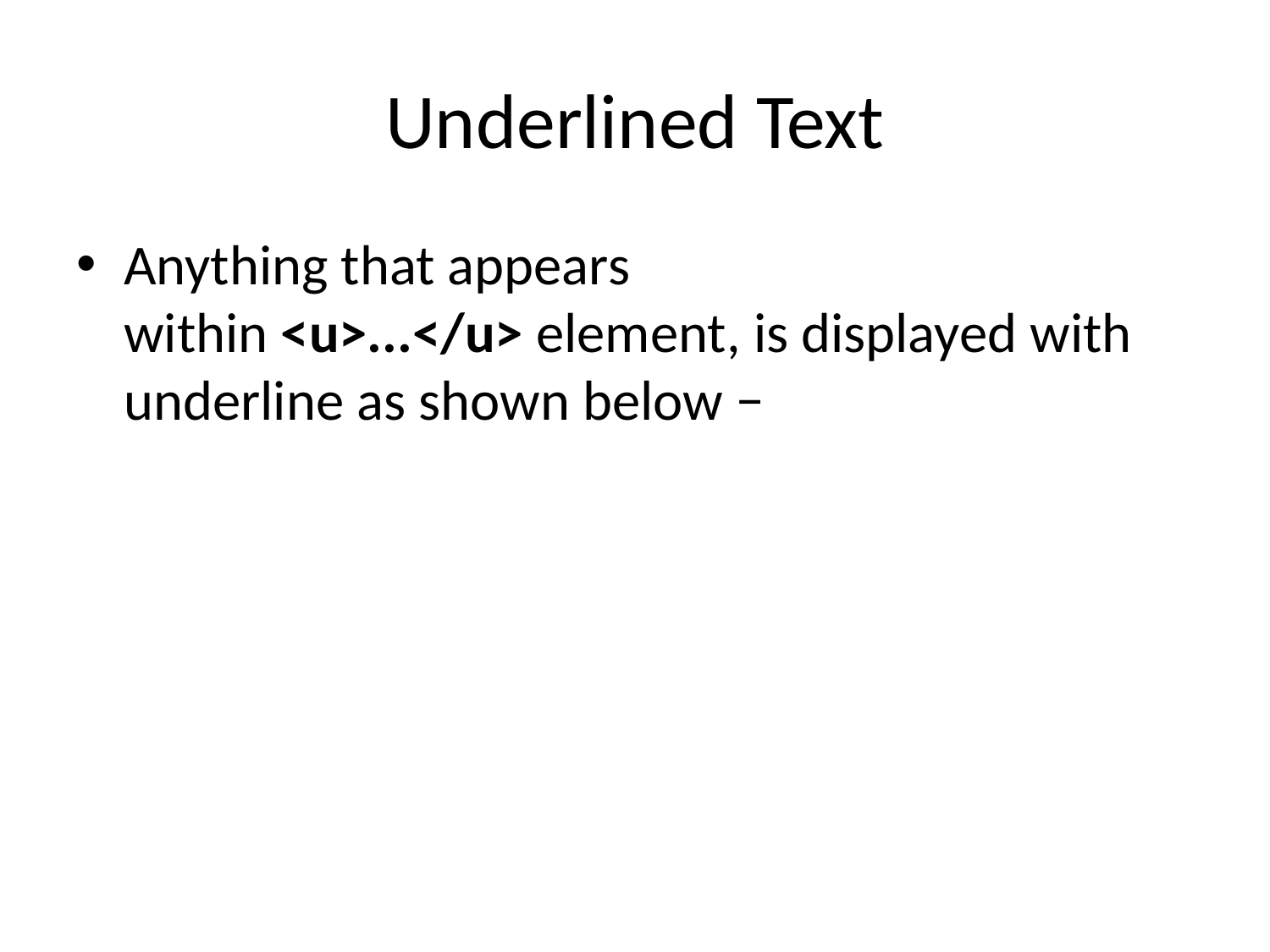

# Underlined Text
Anything that appears within <u>...</u> element, is displayed with underline as shown below −